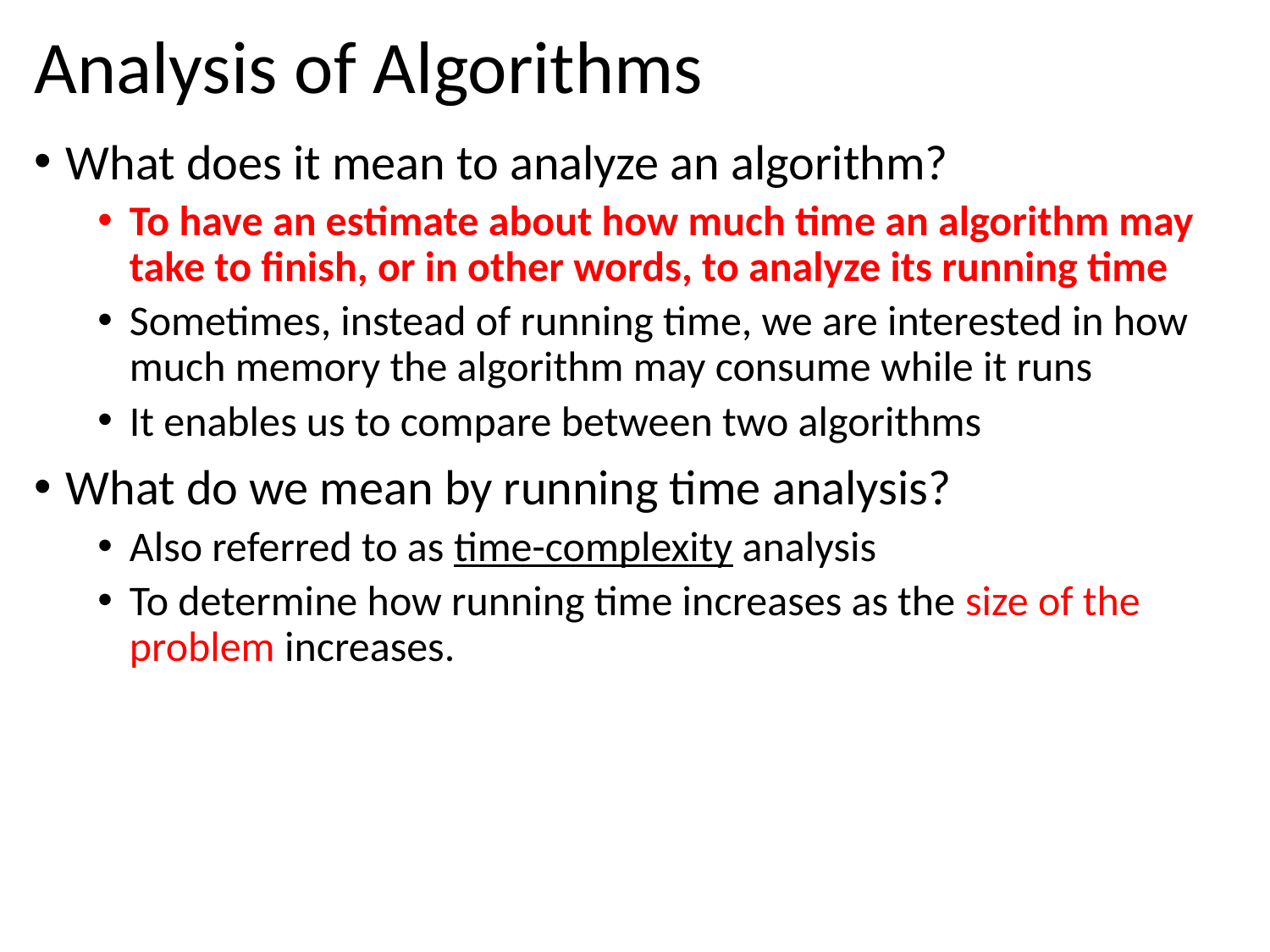

# Analysis of Algorithms
What does it mean to analyze an algorithm?
To have an estimate about how much time an algorithm may take to finish, or in other words, to analyze its running time
Sometimes, instead of running time, we are interested in how much memory the algorithm may consume while it runs
It enables us to compare between two algorithms
What do we mean by running time analysis?
Also referred to as time-complexity analysis
To determine how running time increases as the size of the problem increases.